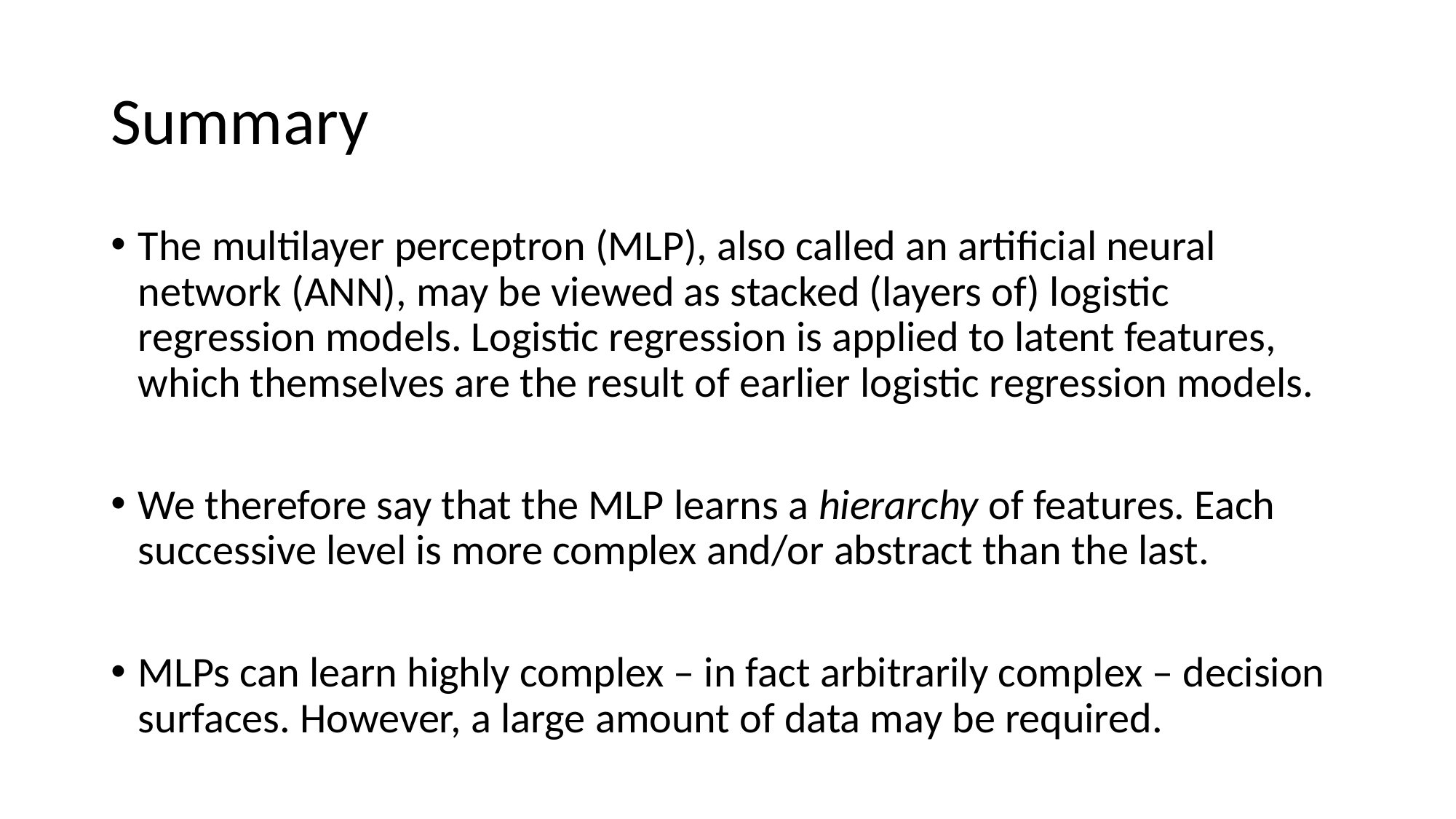

# Summary
The multilayer perceptron (MLP), also called an artificial neural network (ANN), may be viewed as stacked (layers of) logistic regression models. Logistic regression is applied to latent features, which themselves are the result of earlier logistic regression models.

We therefore say that the MLP learns a hierarchy of features. Each successive level is more complex and/or abstract than the last.

MLPs can learn highly complex – in fact arbitrarily complex – decision surfaces. However, a large amount of data may be required.